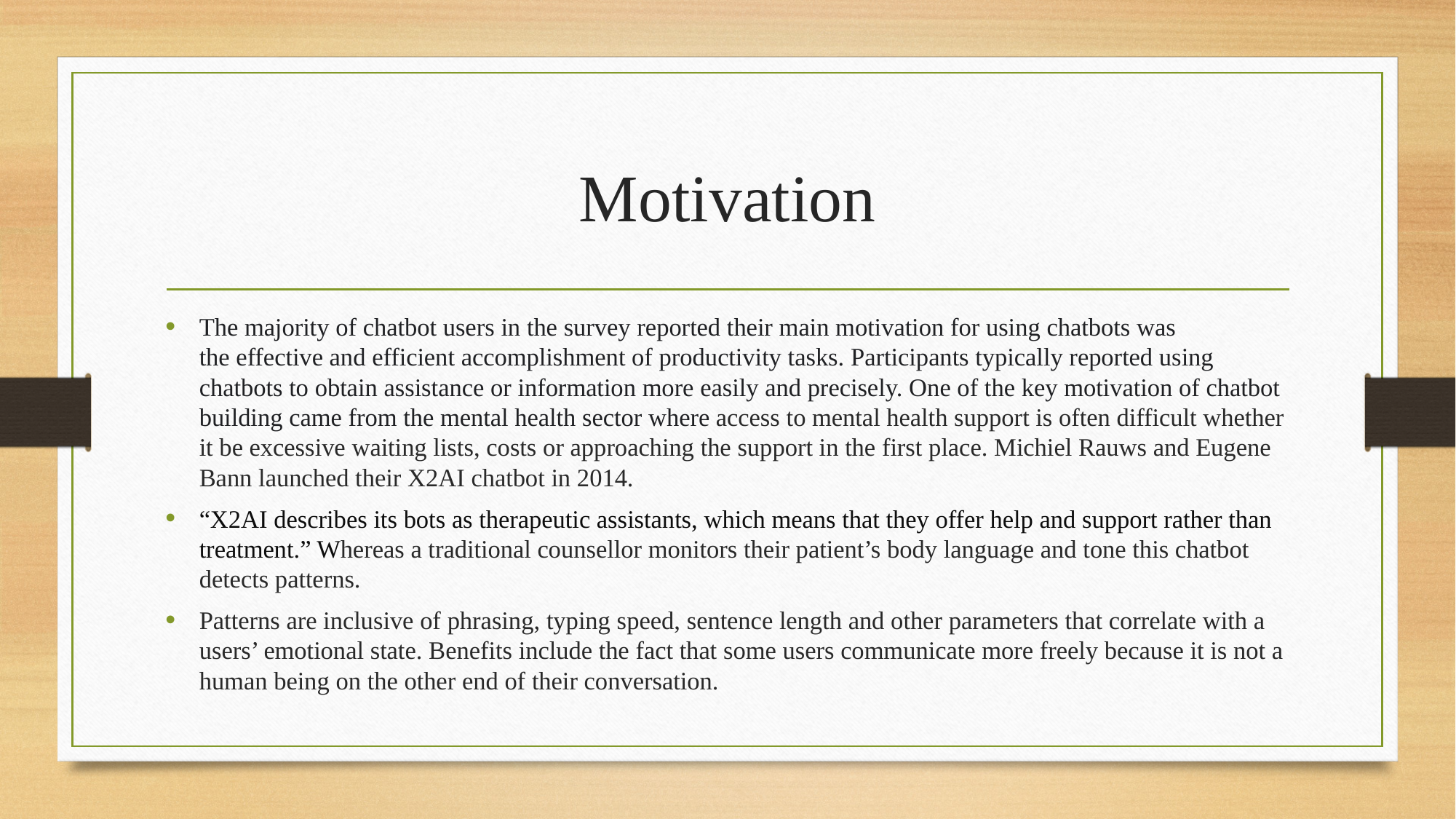

# Motivation
The majority of chatbot users in the survey reported their main motivation for using chatbots was the effective and efficient accomplishment of productivity tasks. Participants typically reported using chatbots to obtain assistance or information more easily and precisely. One of the key motivation of chatbot building came from the mental health sector where access to mental health support is often difficult whether it be excessive waiting lists, costs or approaching the support in the first place. Michiel Rauws and Eugene Bann launched their X2AI chatbot in 2014.
“X2AI describes its bots as therapeutic assistants, which means that they offer help and support rather than treatment.” Whereas a traditional counsellor monitors their patient’s body language and tone this chatbot detects patterns.
Patterns are inclusive of phrasing, typing speed, sentence length and other parameters that correlate with a users’ emotional state. Benefits include the fact that some users communicate more freely because it is not a human being on the other end of their conversation.